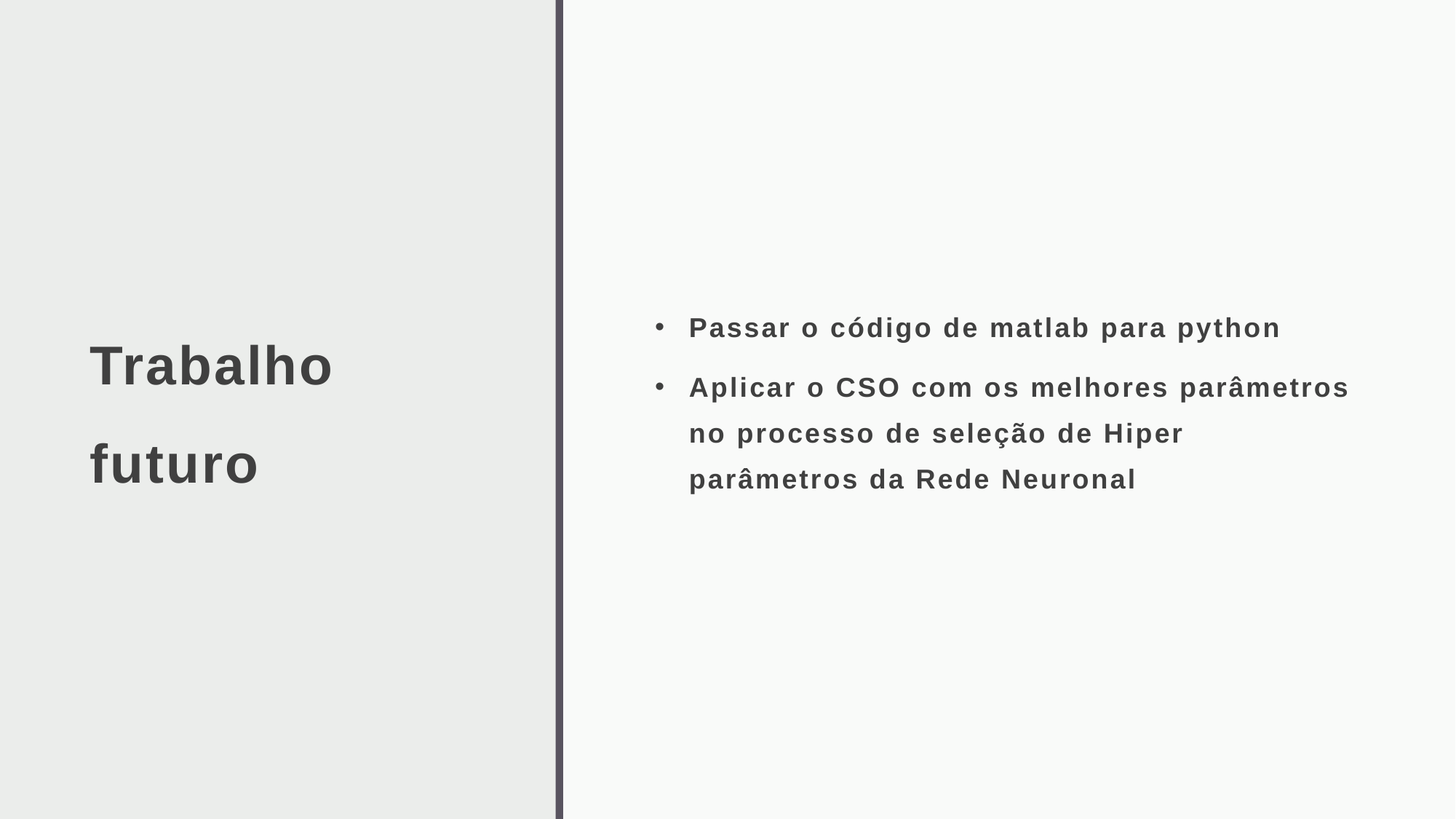

# Trabalho futuro
Passar o código de matlab para python
Aplicar o CSO com os melhores parâmetros no processo de seleção de Hiper parâmetros da Rede Neuronal